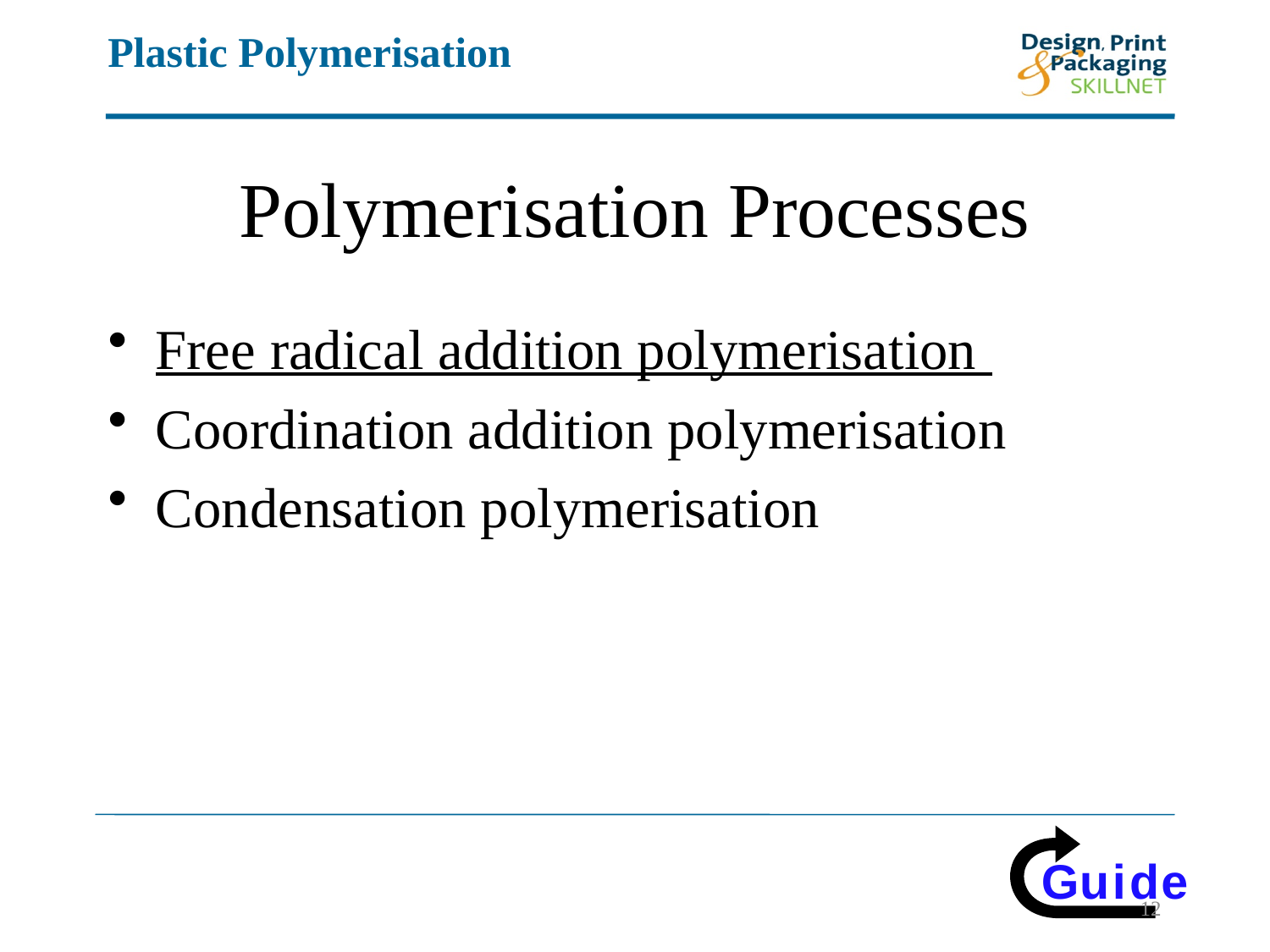

# Polymerisation Processes
Free radical addition polymerisation
Coordination addition polymerisation
Condensation polymerisation

12